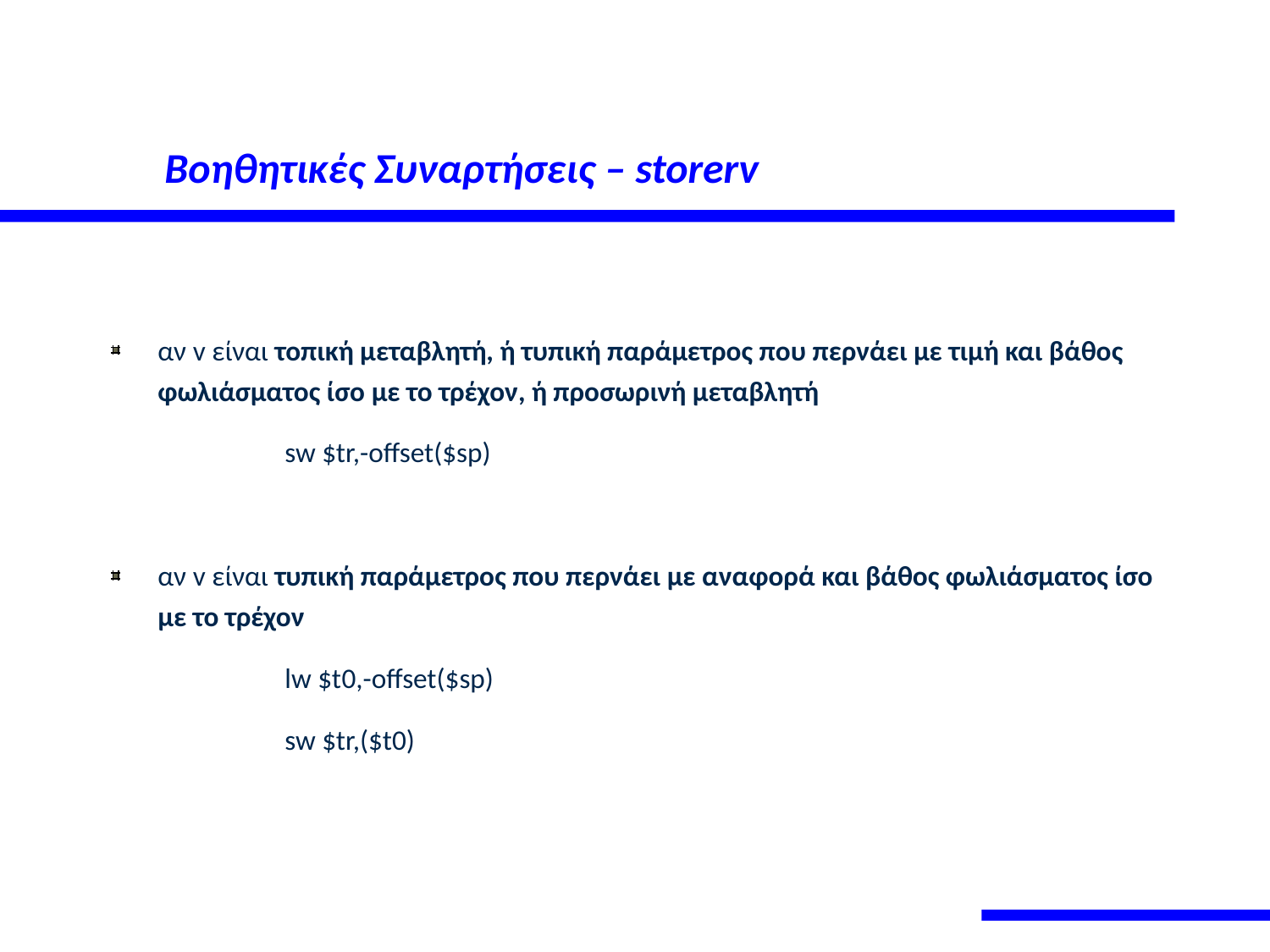

# Βοηθητικές Συναρτήσεις – storerv

αν v είναι τοπική μεταβλητή, ή τυπική παράμετρος που περνάει με τιμή και βάθος φωλιάσματος ίσο με το τρέχον, ή προσωρινή μεταβλητή
		sw $tr,-offset($sp)

αν v είναι τυπική παράμετρος που περνάει με αναφορά και βάθος φωλιάσματος ίσο με το τρέχον
		lw $t0,-offset($sp)
		sw $tr,($t0)